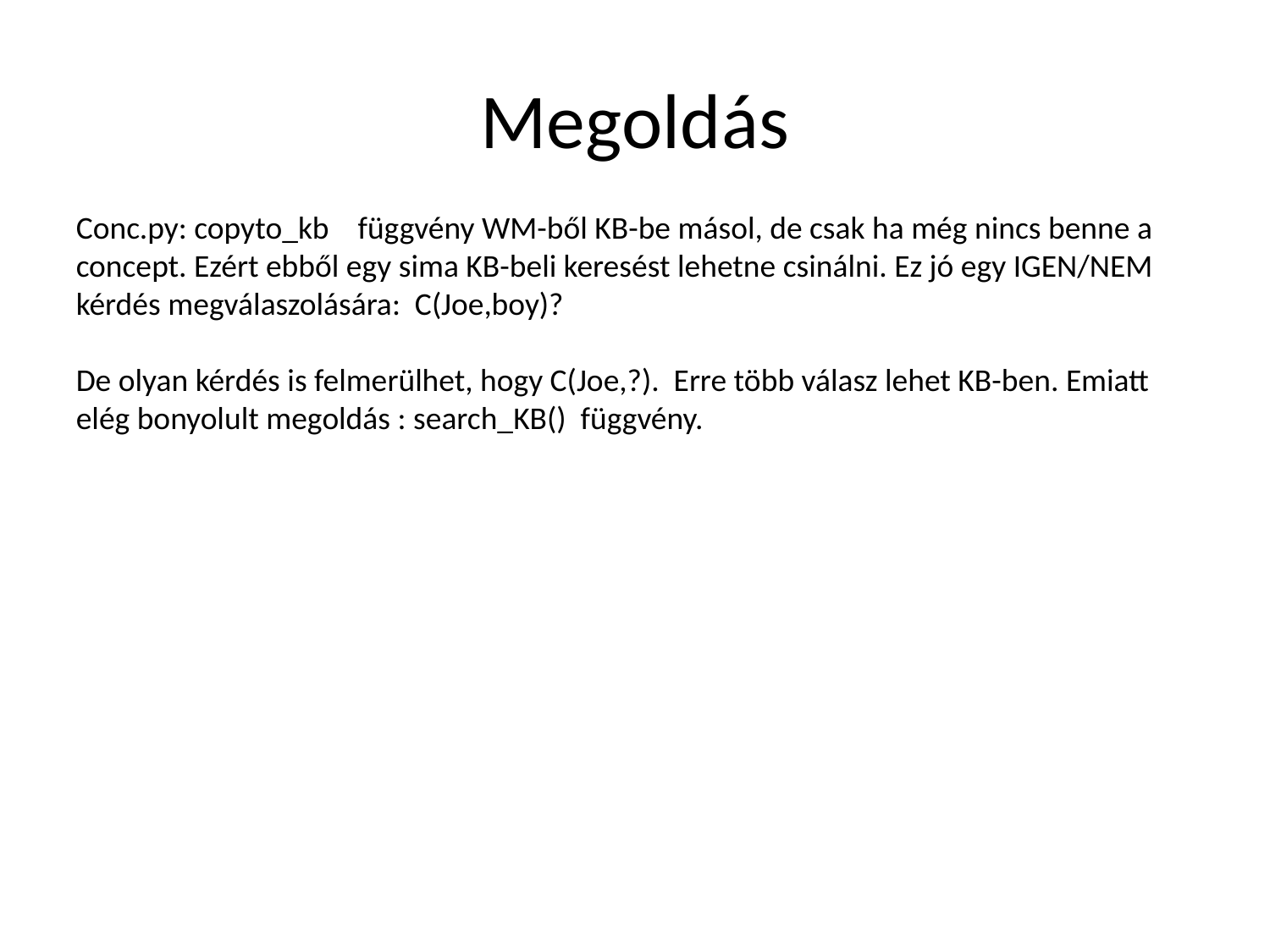

# Megoldás
Conc.py: copyto_kb    függvény WM-ből KB-be másol, de csak ha még nincs benne a concept. Ezért ebből egy sima KB-beli keresést lehetne csinálni. Ez jó egy IGEN/NEM kérdés megválaszolására:  C(Joe,boy)?

De olyan kérdés is felmerülhet, hogy C(Joe,?).  Erre több válasz lehet KB-ben. Emiatt elég bonyolult megoldás : search_KB()  függvény.